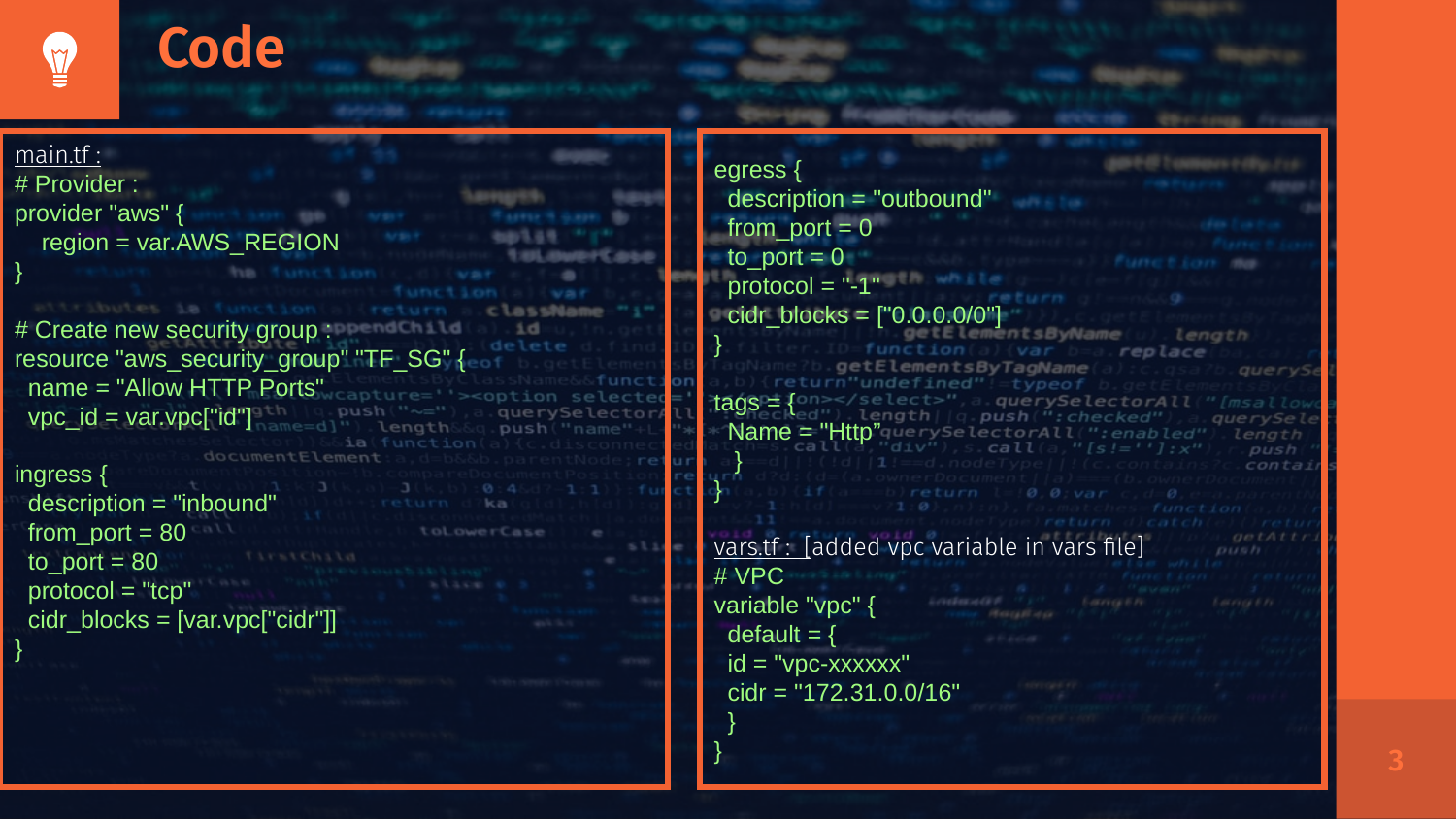

# Code

main.tf :
# Provider :
provider "aws" {
    region = var.AWS_REGION
}
# Create new security group :
resource "aws_security_group" "TF_SG" {
  name = "Allow HTTP Ports"
  vpc_id = var.vpc["id"]

ingress {
  description = "inbound"
  from_port = 80
  to_port = 80
  protocol = "tcp"
  cidr_blocks = [var.vpc["cidr"]]
}

egress {
  description = "outbound"
  from_port = 0
  to_port = 0
  protocol = "-1"
  cidr_blocks = ["0.0.0.0/0"]
}

tags = {
  Name = "Http”
   }
}

vars.tf :  [added vpc variable in vars file]
# VPC
variable "vpc" {
  default = {
  id = "vpc-xxxxxx"
  cidr = "172.31.0.0/16"
  }
}

3